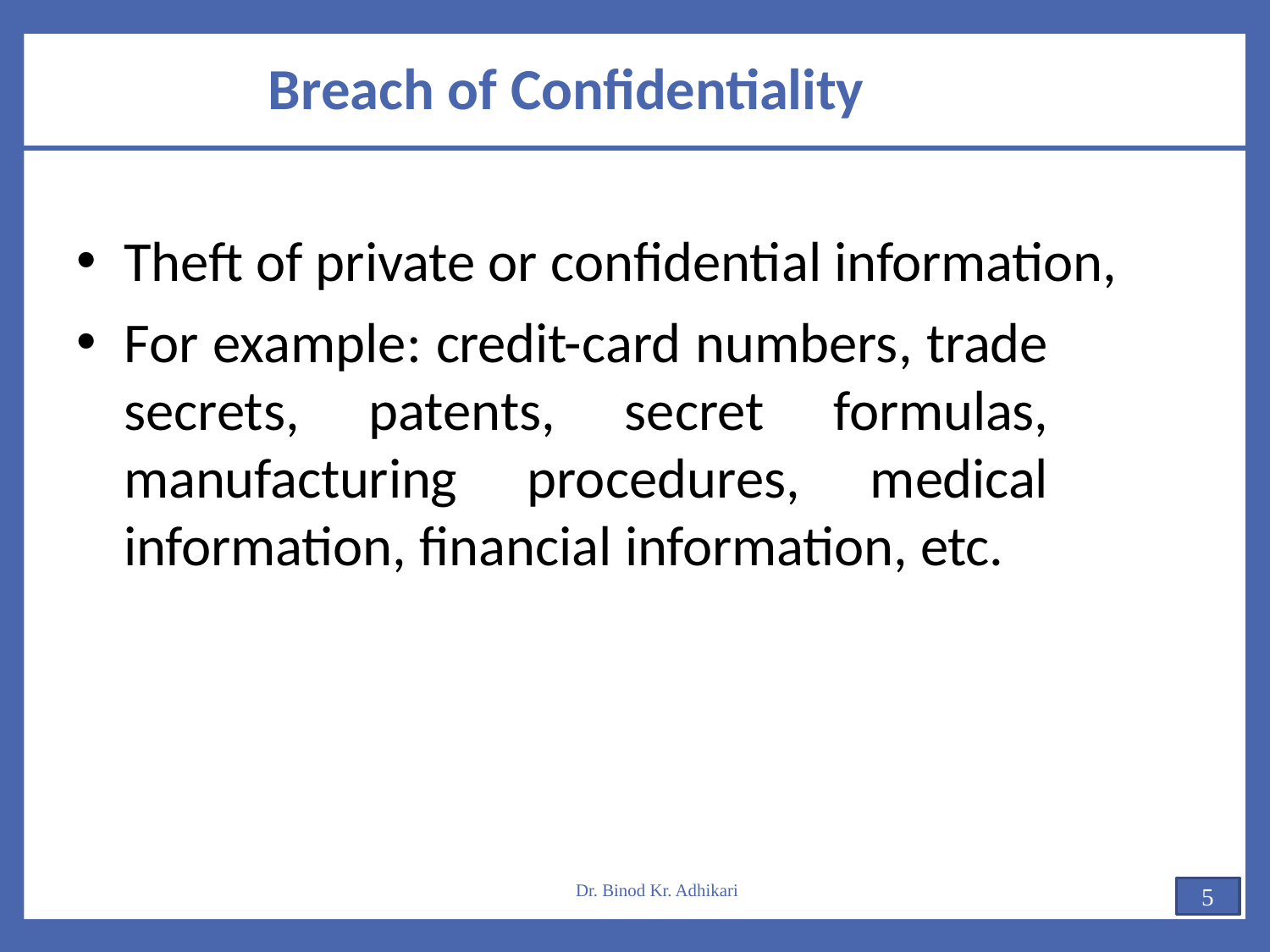

# Breach of Confidentiality
Theft of private or confidential information,
For example: credit-card numbers, trade secrets, patents, secret formulas, manufacturing procedures, medical information, financial information, etc.
Dr. Binod Kr. Adhikari